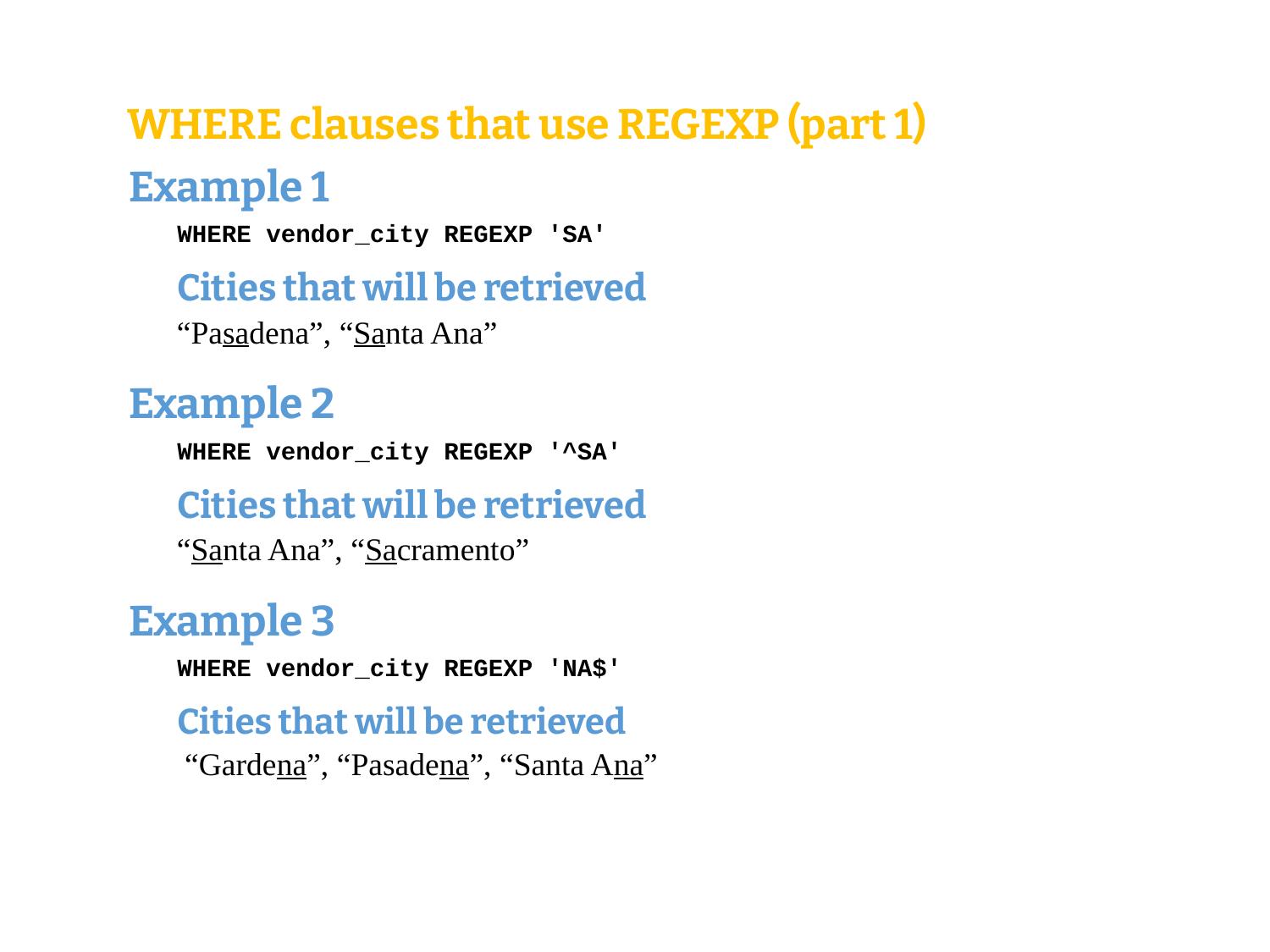

# WHERE clauses that use REGEXP (part 1)
Example 1
WHERE vendor_city REGEXP 'SA'
Cities that will be retrieved
“Pasadena”, “Santa Ana”
Example 2
WHERE vendor_city REGEXP '^SA'
Cities that will be retrieved
“Santa Ana”, “Sacramento”
Example 3
WHERE vendor_city REGEXP 'NA$'
Cities that will be retrieved
 “Gardena”, “Pasadena”, “Santa Ana”